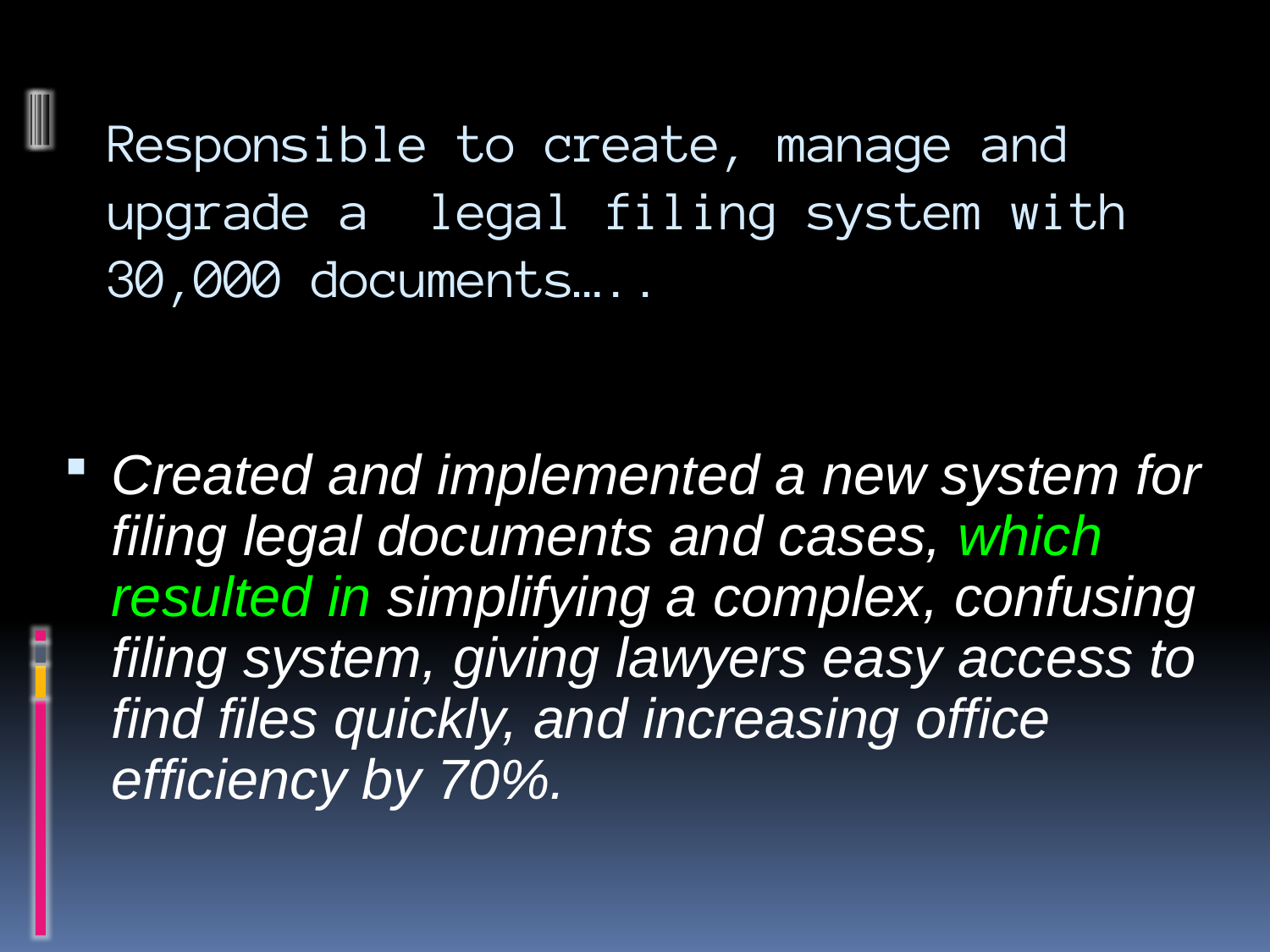

# Responsible to create, manage and upgrade a  legal filing system with 30,000 documents…..

Created and implemented a new system for filing legal documents and cases, which resulted in simplifying a complex, confusing filing system, giving lawyers easy access to find files quickly, and increasing office efficiency by 70%.